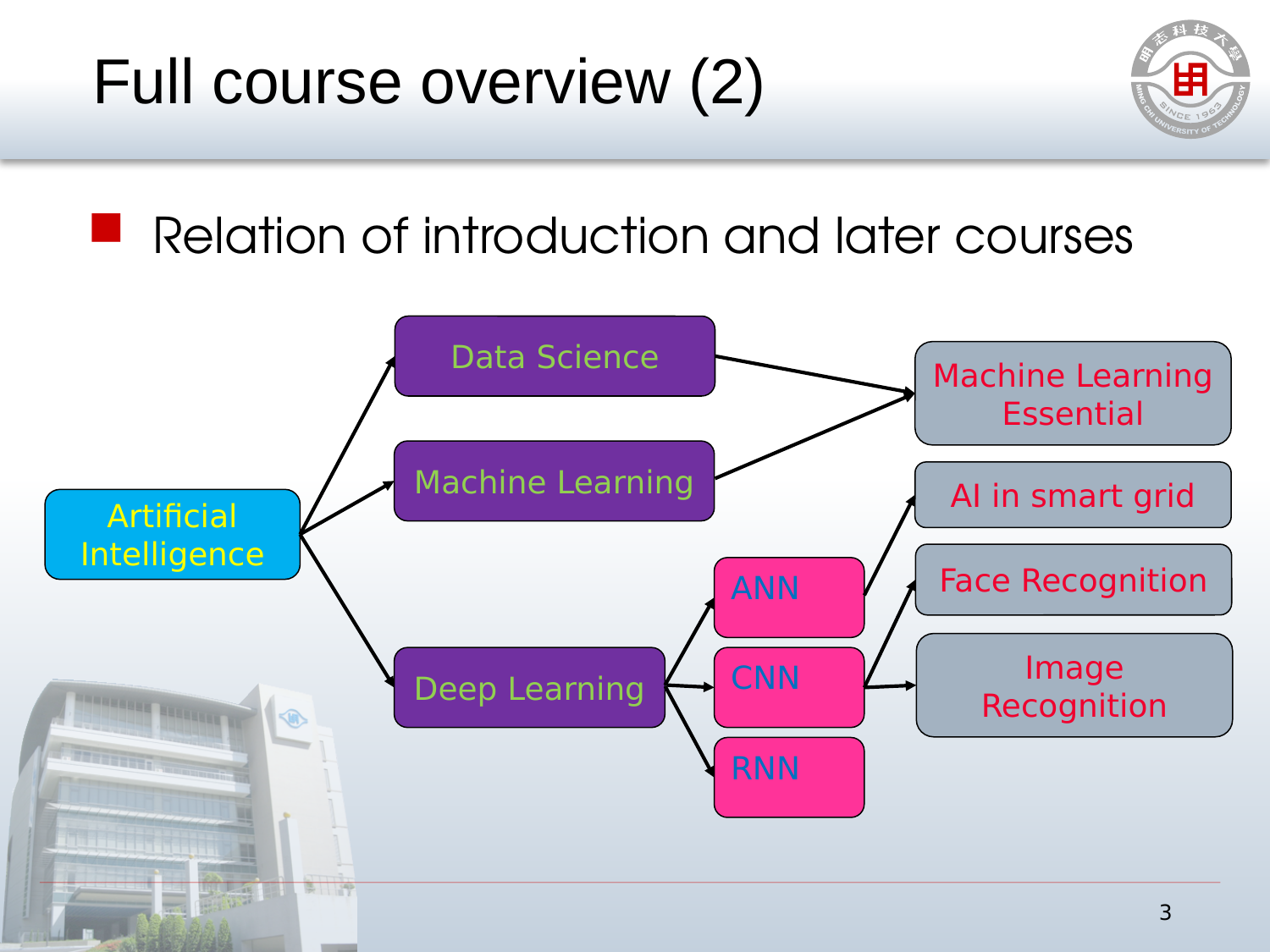

# Full course overview (2)
Relation of introduction and later courses
Data Science
Machine Learning Essential
Machine Learning
AI in smart grid
Artificial Intelligence
Face Recognition
ANN
Image Recognition
Deep Learning
CNN
RNN
3